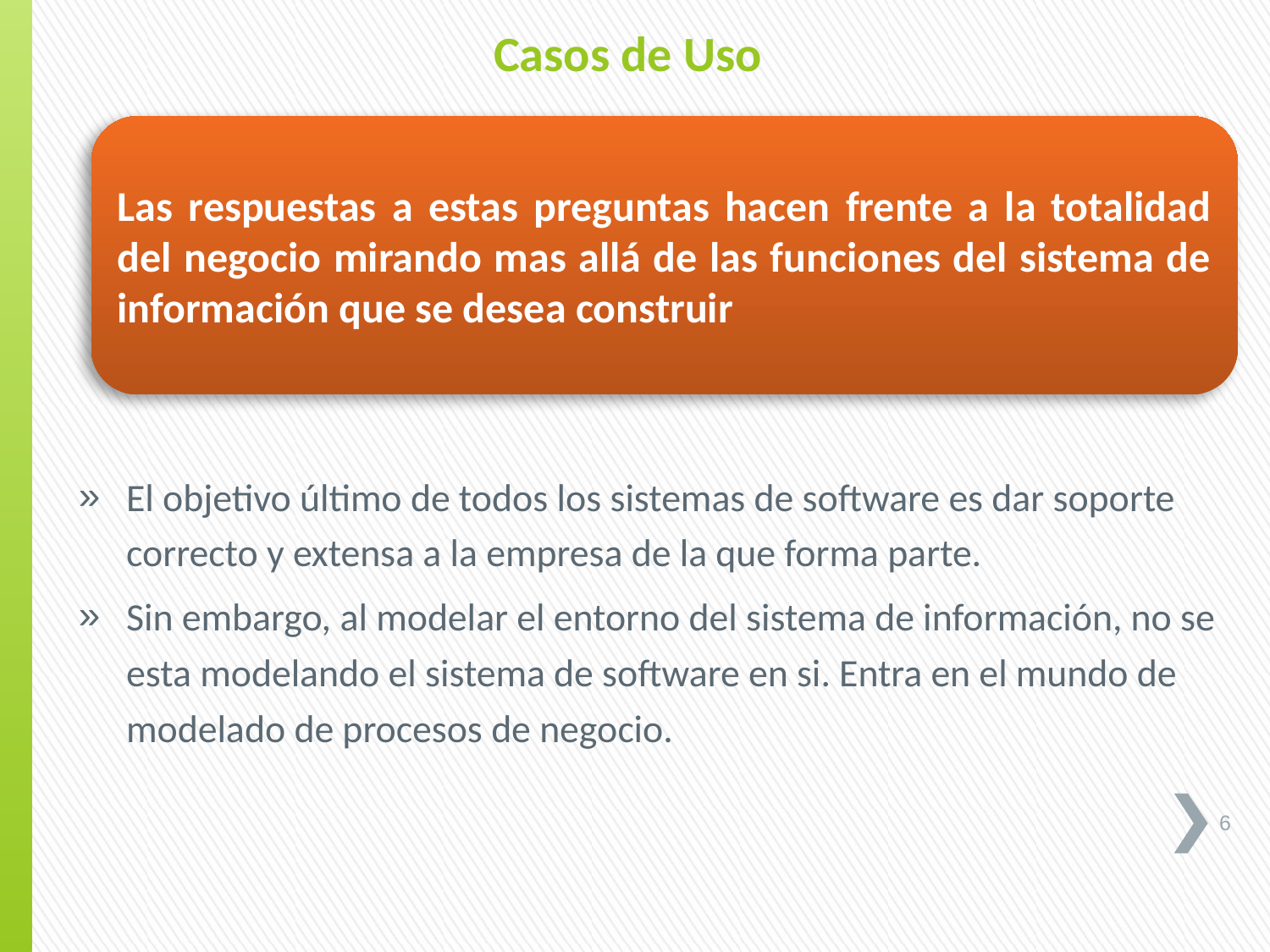

Casos de Uso
Las respuestas a estas preguntas hacen frente a la totalidad del negocio mirando mas allá de las funciones del sistema de información que se desea construir
El objetivo último de todos los sistemas de software es dar soporte correcto y extensa a la empresa de la que forma parte.
Sin embargo, al modelar el entorno del sistema de información, no se esta modelando el sistema de software en si. Entra en el mundo de modelado de procesos de negocio.
6